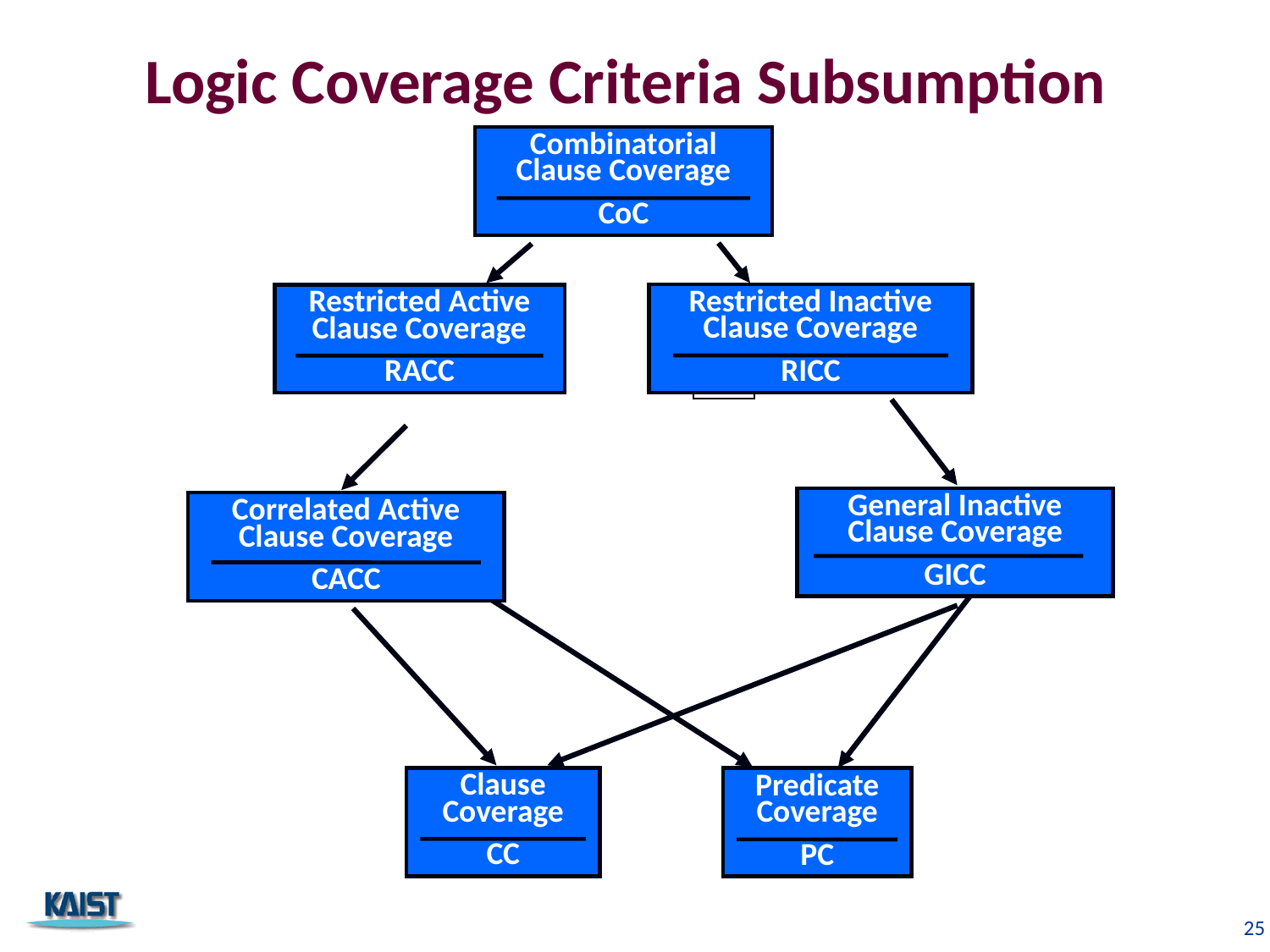

# Logic Coverage Criteria Subsumption
Combinatorial Clause Coverage
CoC

Restricted Inactive Clause Coverage
RICC

Restricted Active Clause Coverage
RACC

General Inactive Clause Coverage
GICC

Correlated Active Clause Coverage
CACC

Clause Coverage
CC

Predicate Coverage
PC

25